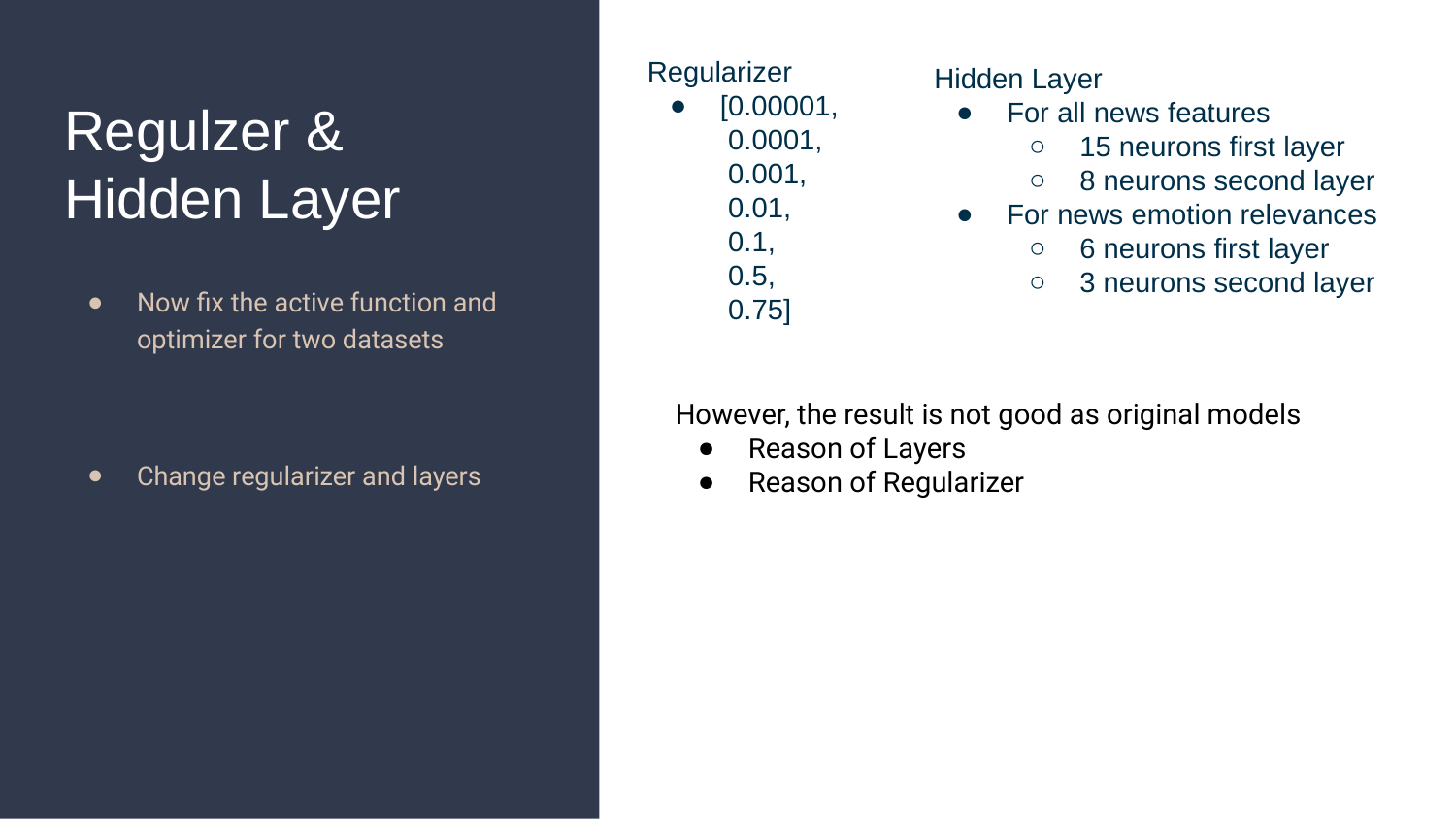

Regularizer
[0.00001,
 0.0001,
 0.001,
 0.01,
 0.1,
 0.5,
 0.75]
Hidden Layer
For all news features
15 neurons first layer
8 neurons second layer
For news emotion relevances
6 neurons first layer
3 neurons second layer
# Regulzer & Hidden Layer
Now fix the active function and optimizer for two datasets

Change regularizer and layers
However, the result is not good as original models
Reason of Layers
Reason of Regularizer